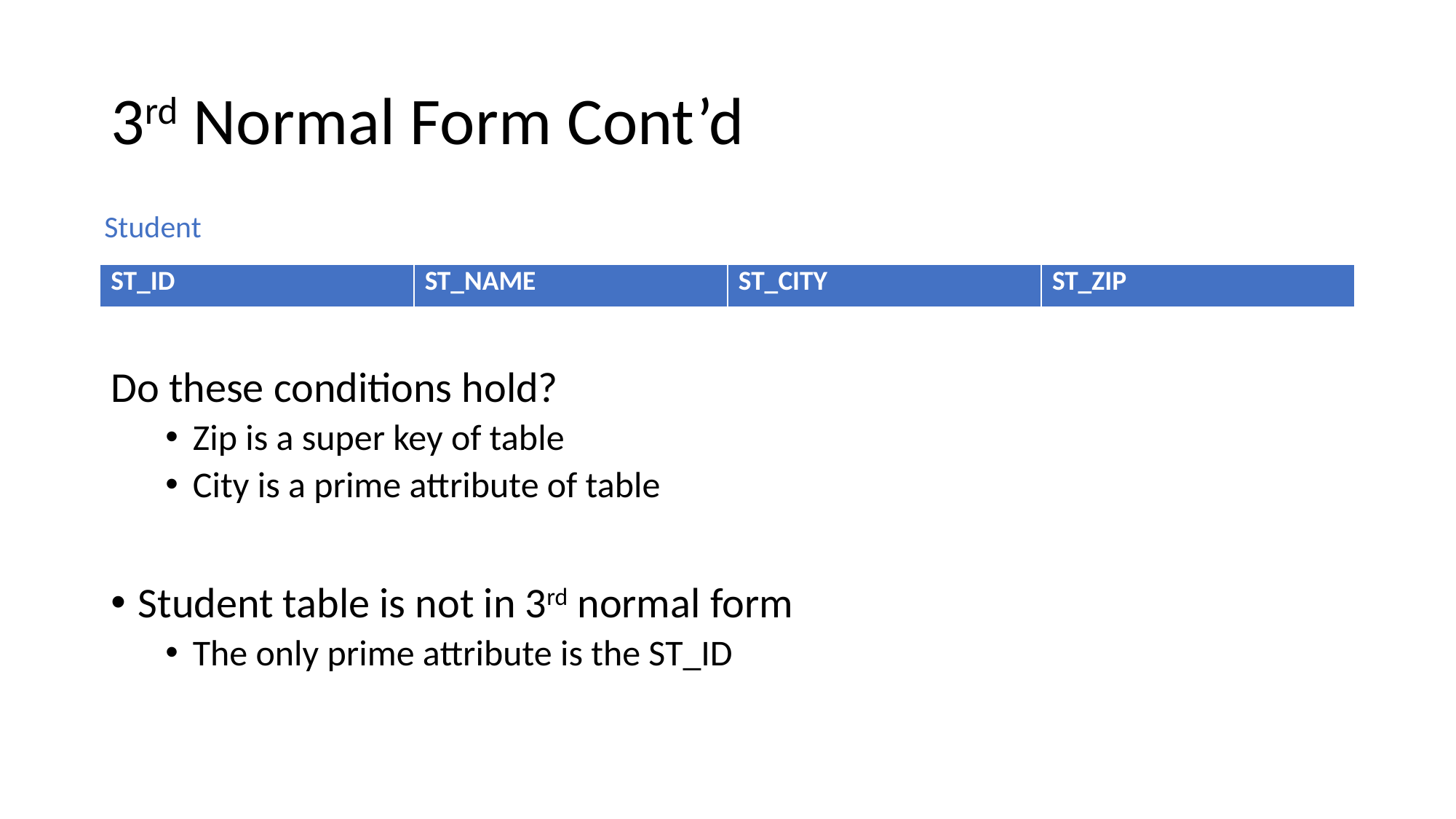

# 3rd Normal Form Cont’d
Student
| ST\_ID | ST\_NAME | ST\_CITY | ST\_ZIP |
| --- | --- | --- | --- |
Do these conditions hold?
Zip is a super key of table
City is a prime attribute of table

Student table is not in 3rd normal form
The only prime attribute is the ST_ID